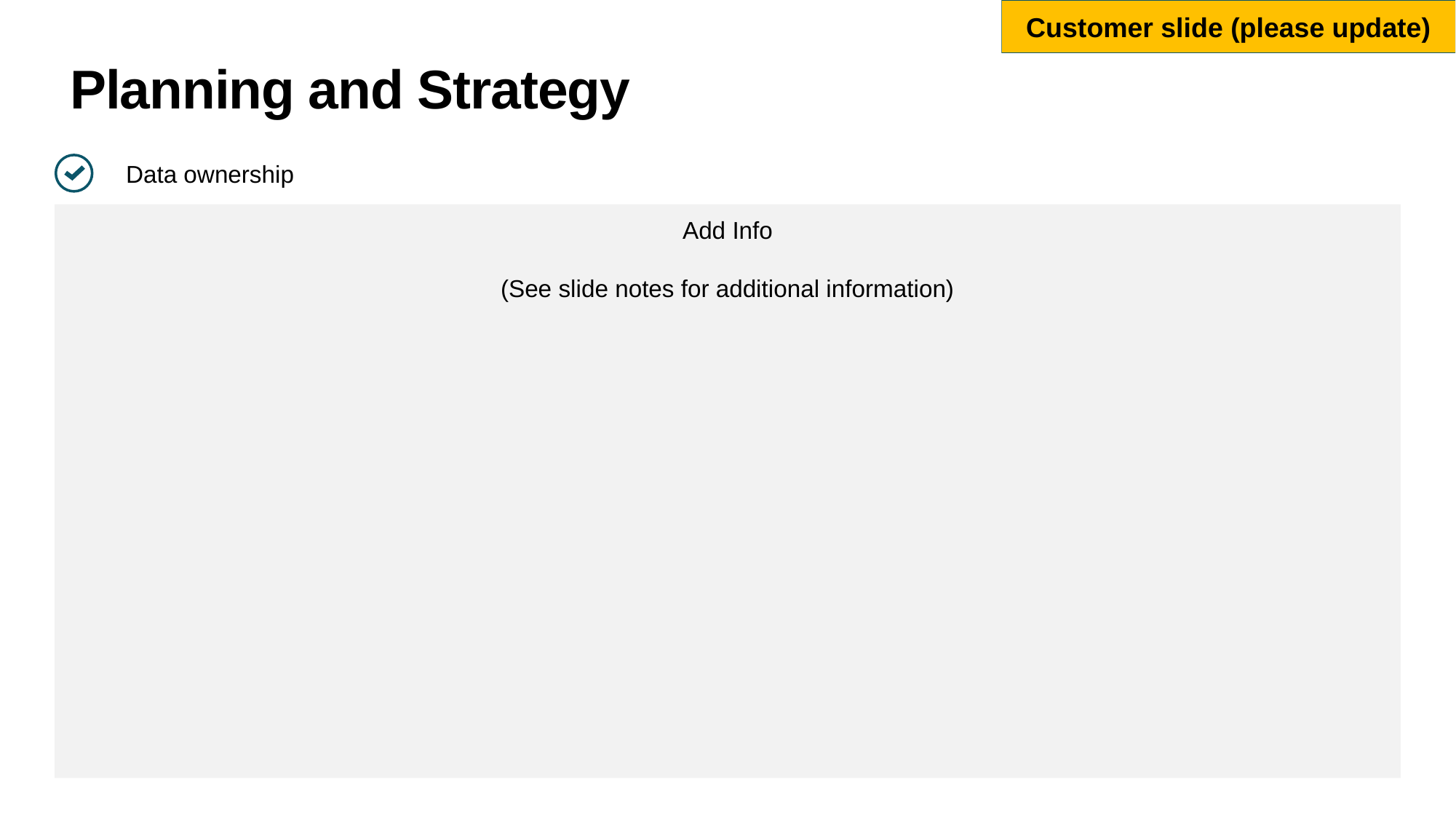

# Planning and Strategy
Data ownership

Add Info
(See slide notes for additional information)